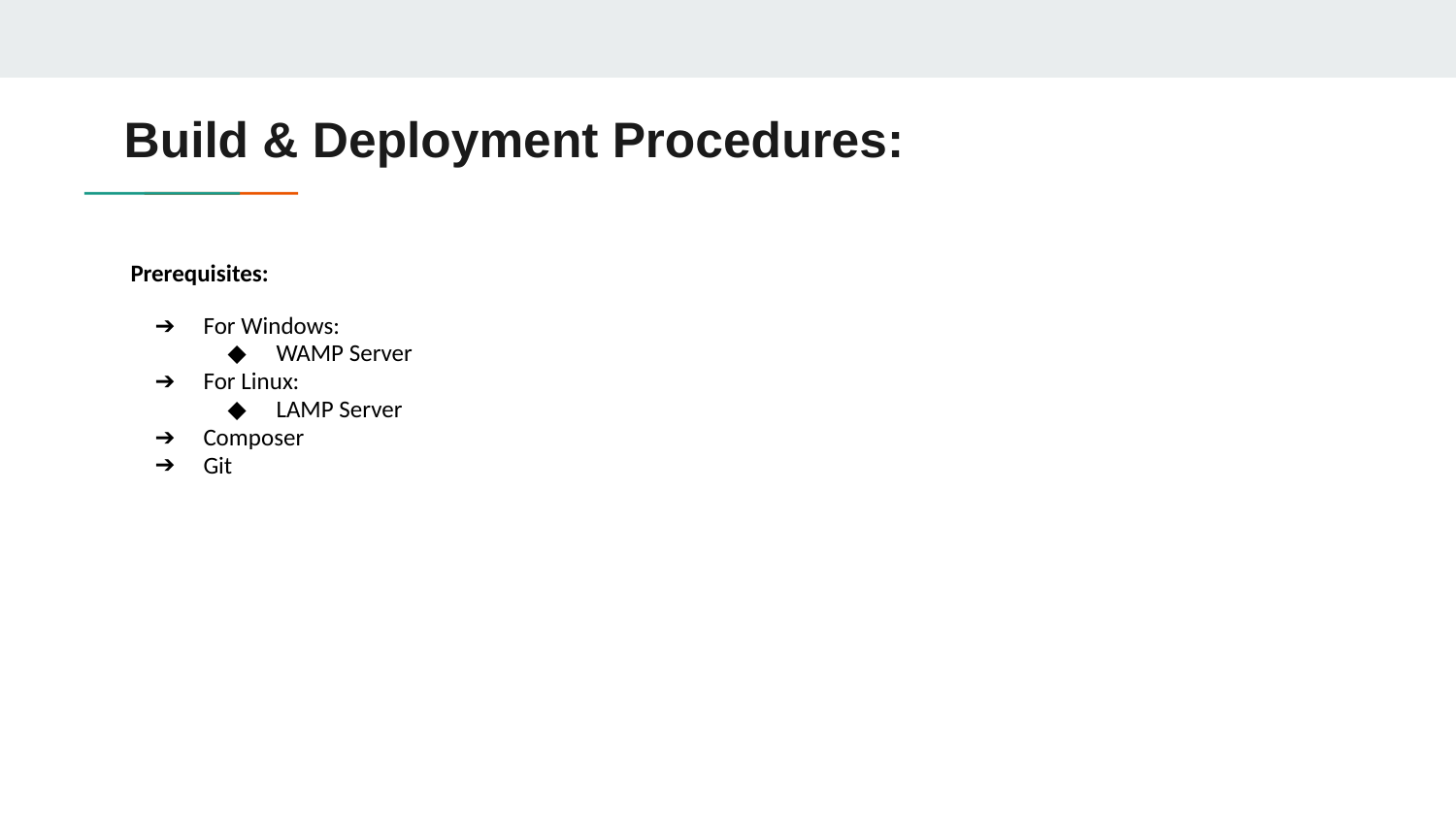

# Build & Deployment Procedures:
Prerequisites:
For Windows:
WAMP Server
For Linux:
LAMP Server
Composer
Git